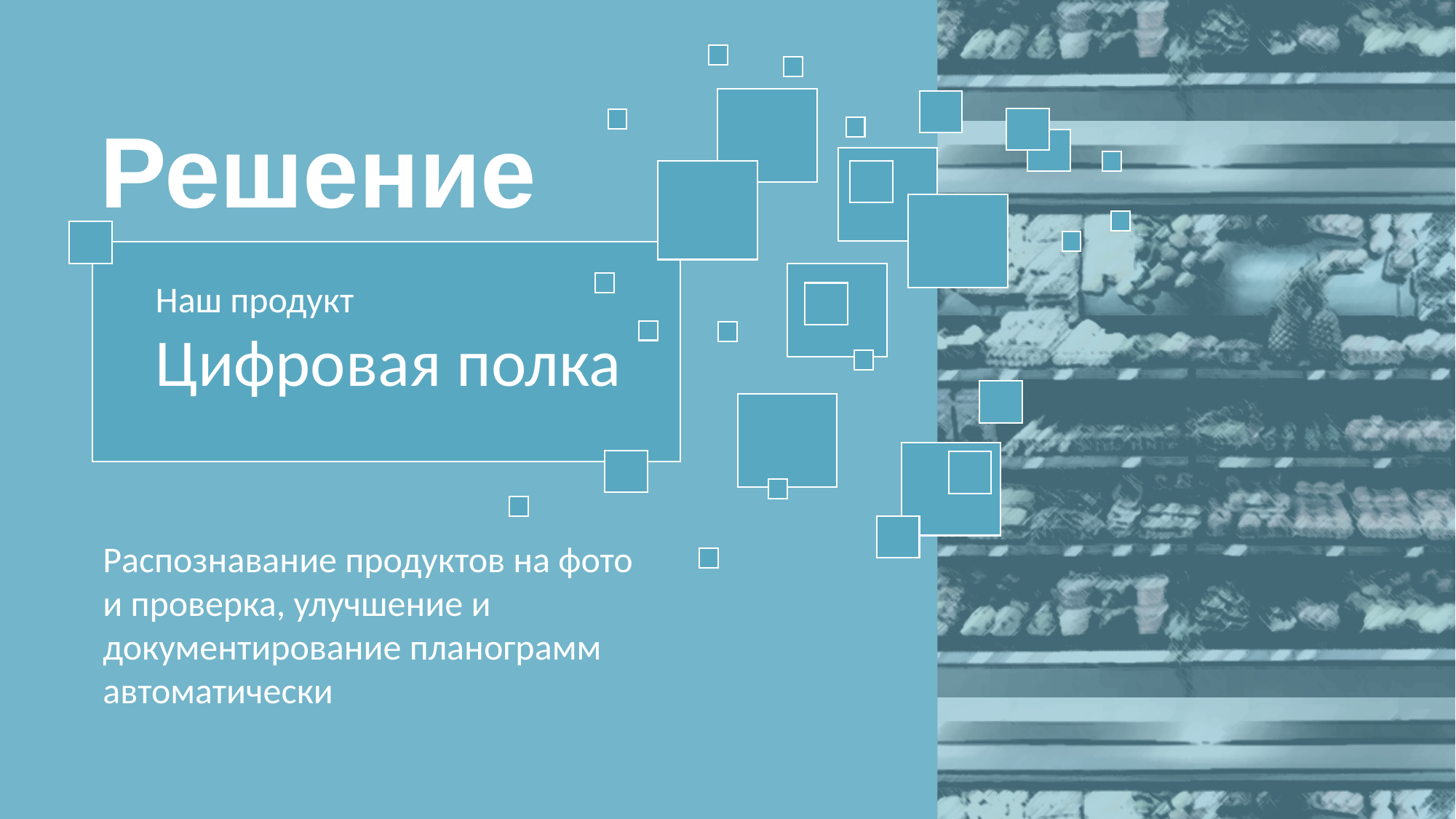

# Решение

Наш продукт Цифровая полка

Распознавание продуктов на фото и проверка, улучшение и документирование планограмм автоматически